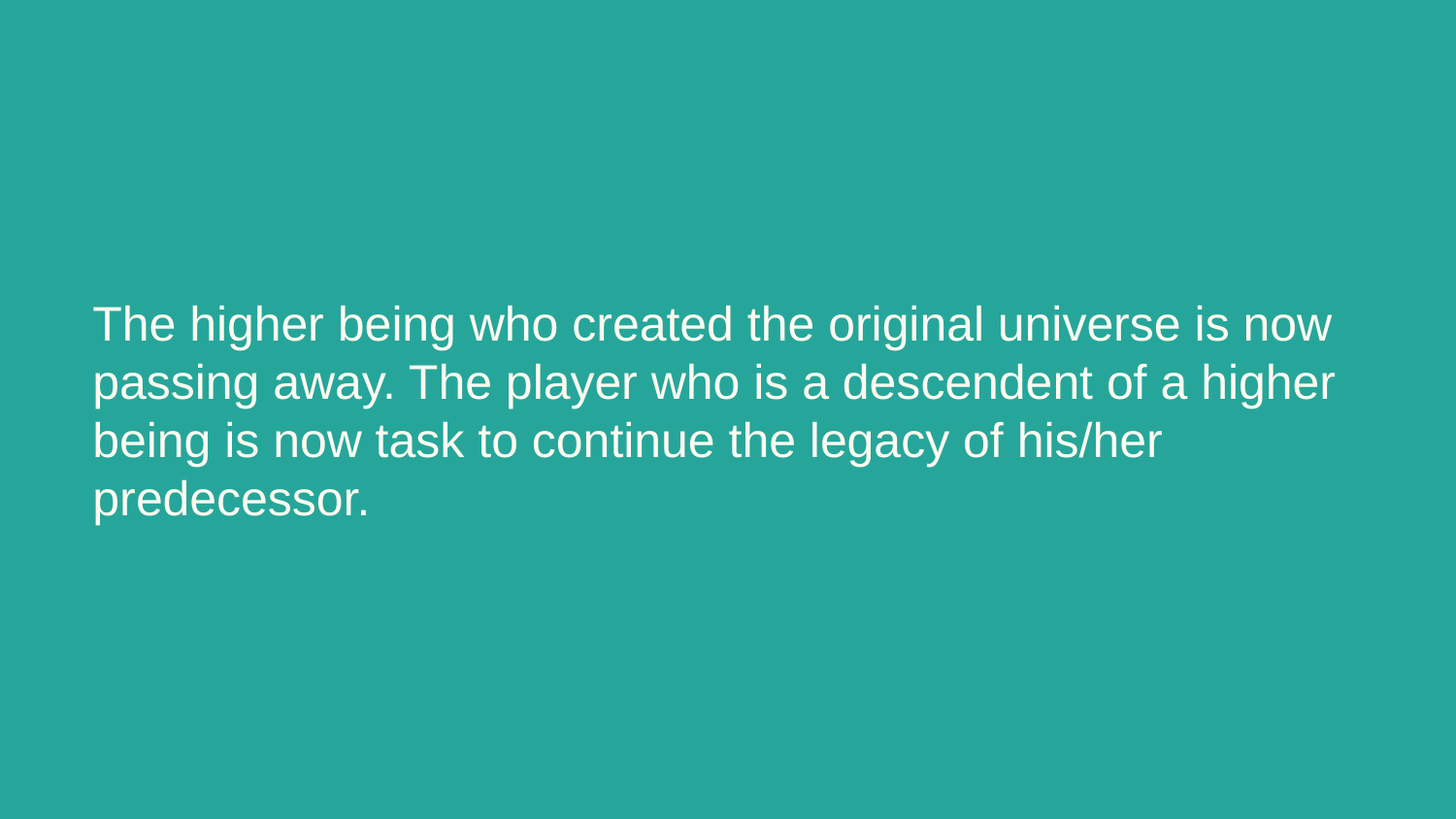

# The higher being who created the original universe is now passing away. The player who is a descendent of a higher being is now task to continue the legacy of his/her predecessor.